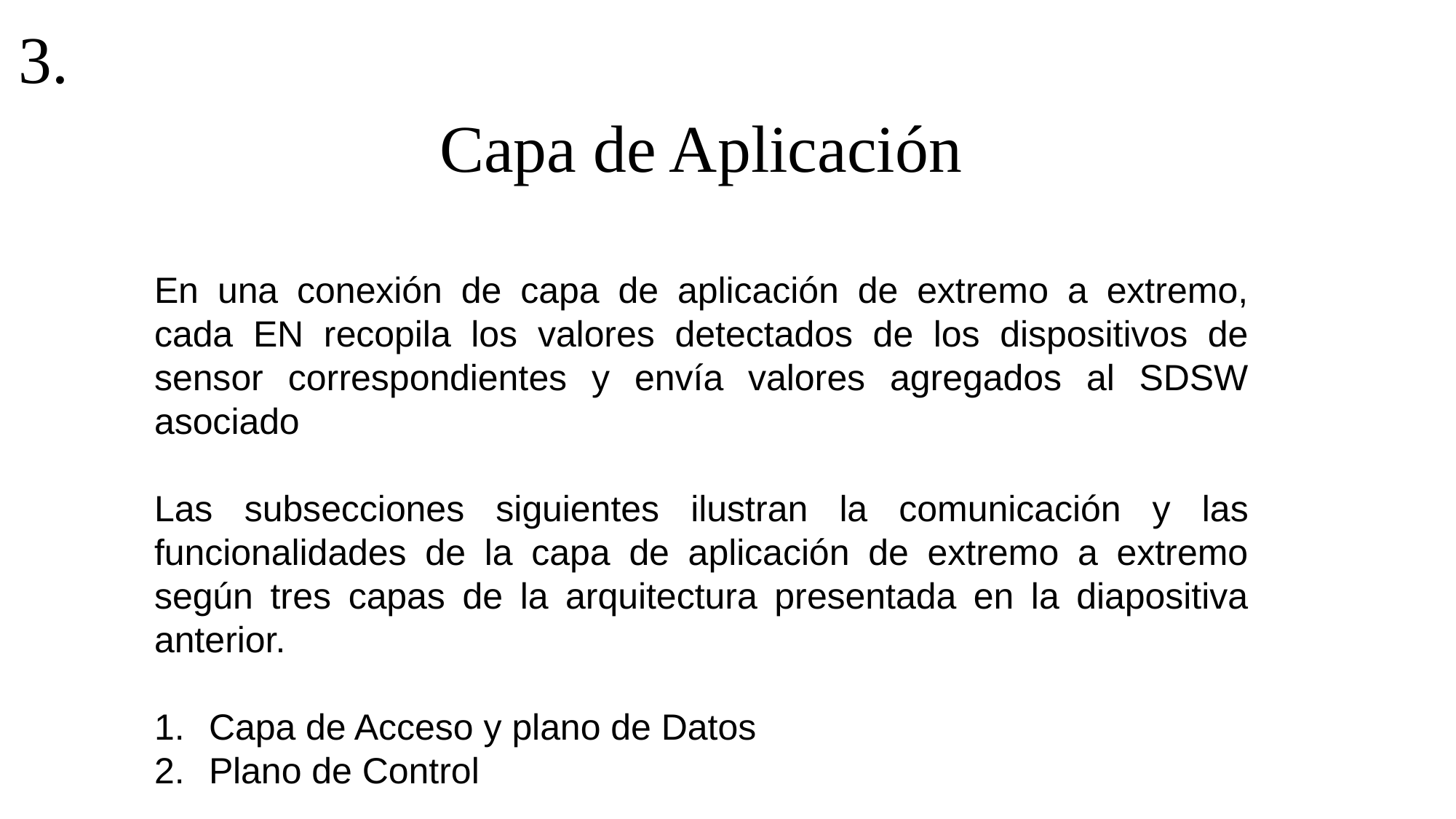

3.
Capa de Aplicación
En una conexión de capa de aplicación de extremo a extremo, cada EN recopila los valores detectados de los dispositivos de sensor correspondientes y envía valores agregados al SDSW asociado

Las subsecciones siguientes ilustran la comunicación y las funcionalidades de la capa de aplicación de extremo a extremo según tres capas de la arquitectura presentada en la diapositiva anterior.

Capa de Acceso y plano de Datos
Plano de Control